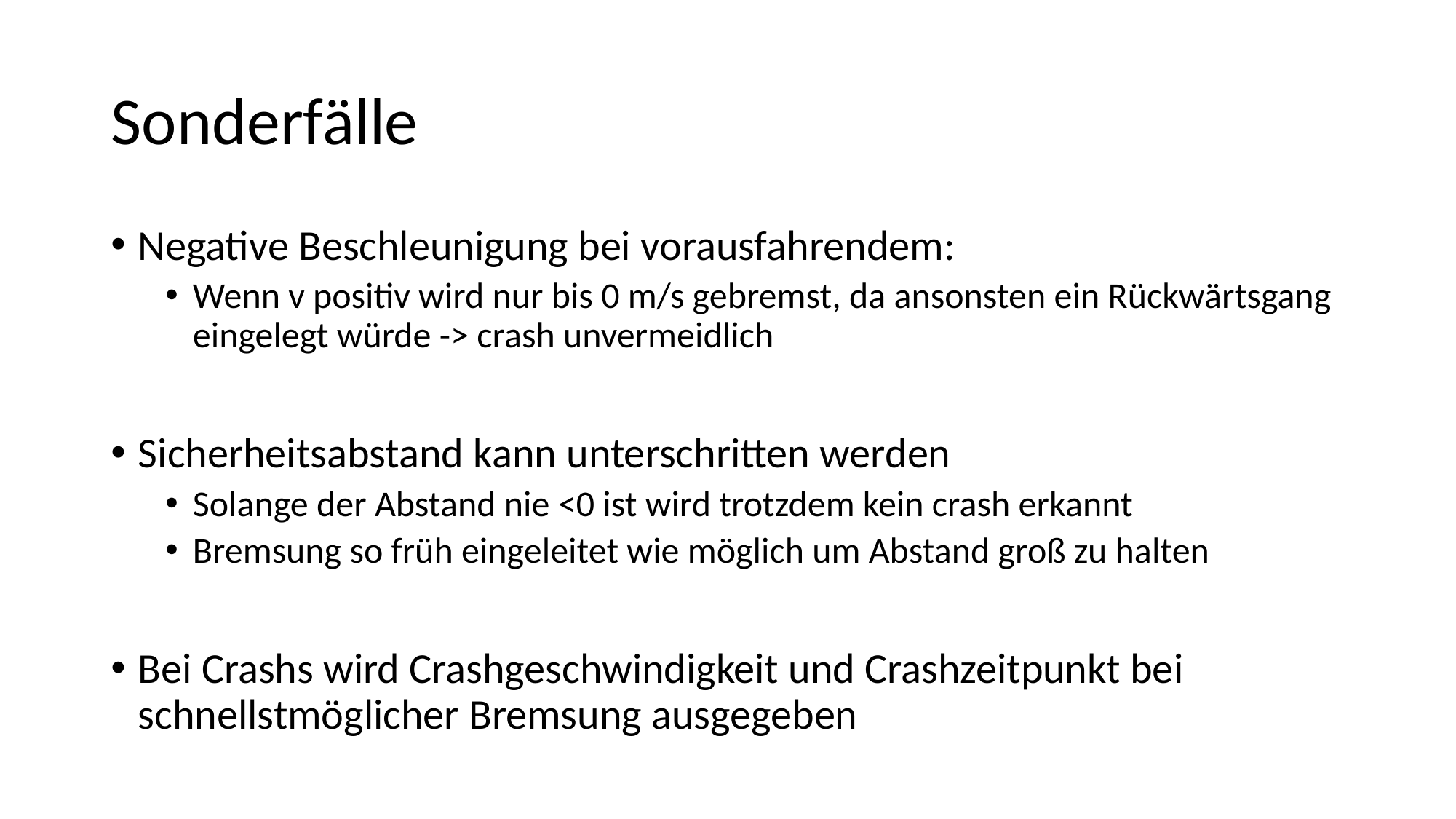

# Sonderfälle
Negative Beschleunigung bei vorausfahrendem:
Wenn v positiv wird nur bis 0 m/s gebremst, da ansonsten ein Rückwärtsgang eingelegt würde -> crash unvermeidlich

Sicherheitsabstand kann unterschritten werden
Solange der Abstand nie <0 ist wird trotzdem kein crash erkannt
Bremsung so früh eingeleitet wie möglich um Abstand groß zu halten

Bei Crashs wird Crashgeschwindigkeit und Crashzeitpunkt bei schnellstmöglicher Bremsung ausgegeben